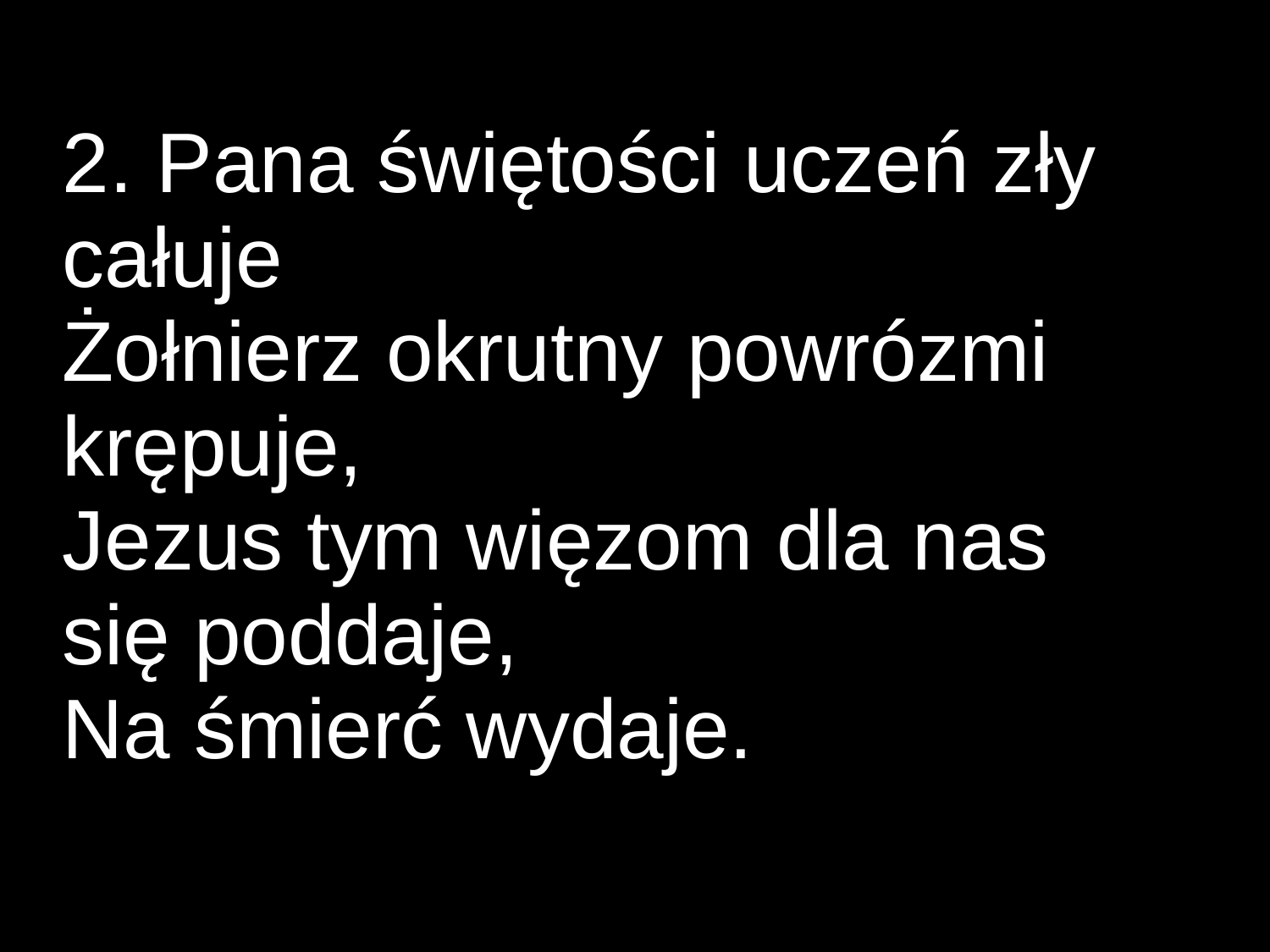

2. Pana świętości uczeń zły całuje
Żołnierz okrutny powrózmi krępuje,
Jezus tym więzom dla nas
się poddaje,
Na śmierć wydaje.